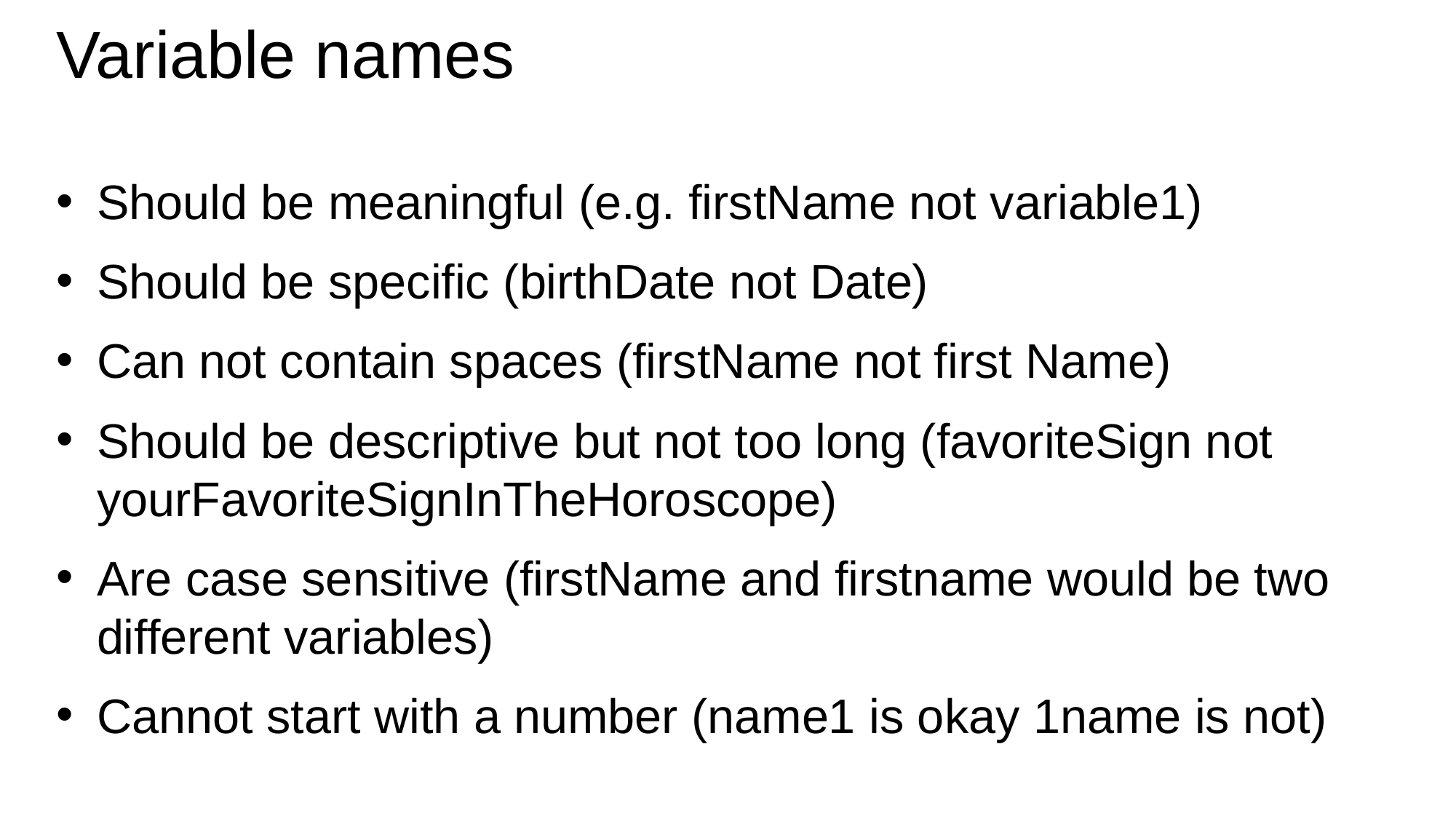

# Variable names
Should be meaningful (e.g. firstName not variable1)
Should be specific (birthDate not Date)
Can not contain spaces (firstName not first Name)
Should be descriptive but not too long (favoriteSign not yourFavoriteSignInTheHoroscope)
Are case sensitive (firstName and firstname would be two different variables)
Cannot start with a number (name1 is okay 1name is not)